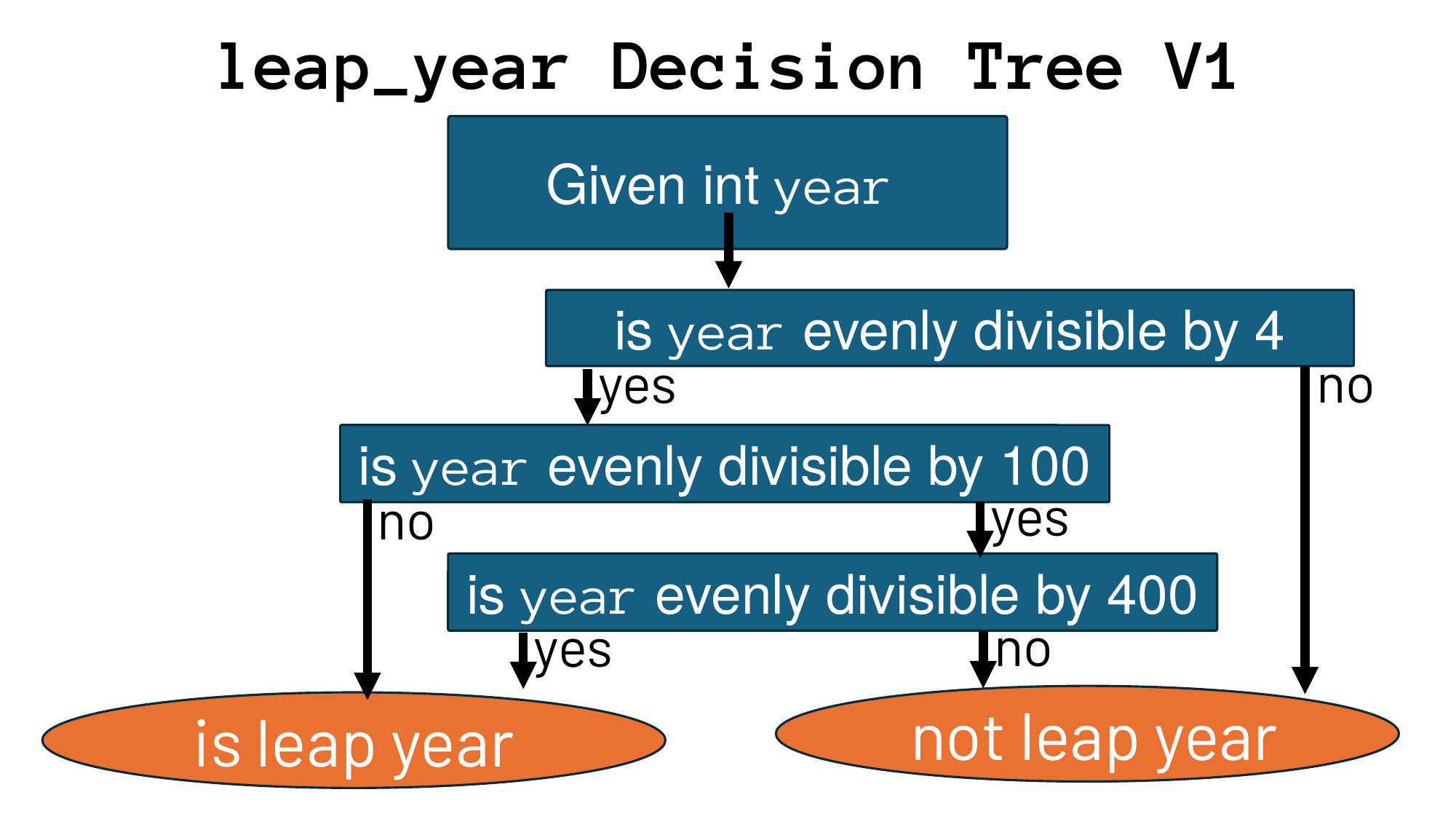

leap_year Decision Tree V1
Given int year
is year evenly divisible by 4
no
yes
is year evenly divisible by 100
yes
no
is year evenly divisible by 400
no
yes
 not leap year
is leap year